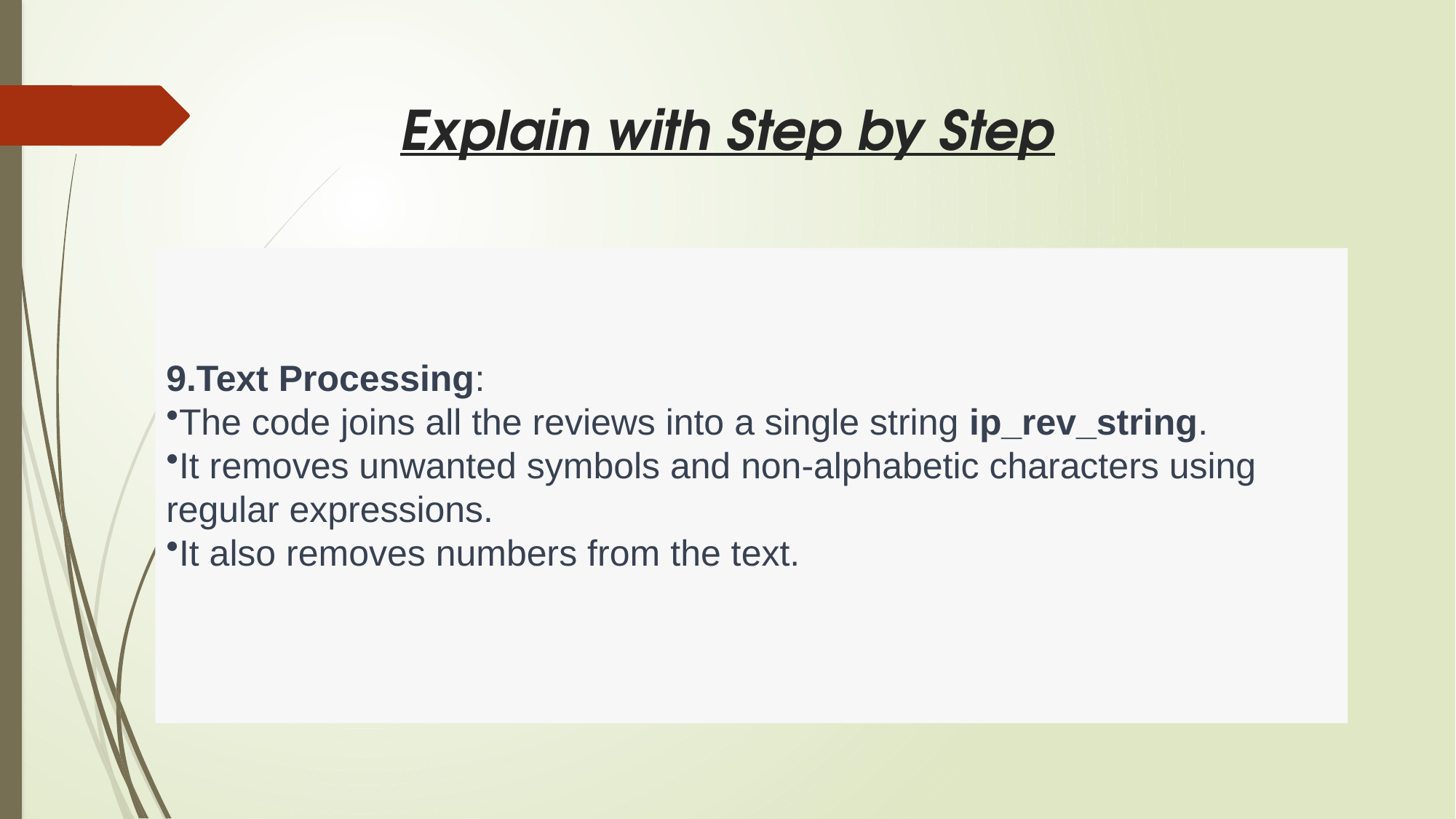

# Explain with Step by Step
9.Text Processing:
The code joins all the reviews into a single string ip_rev_string.
It removes unwanted symbols and non-alphabetic characters using regular expressions.
It also removes numbers from the text.